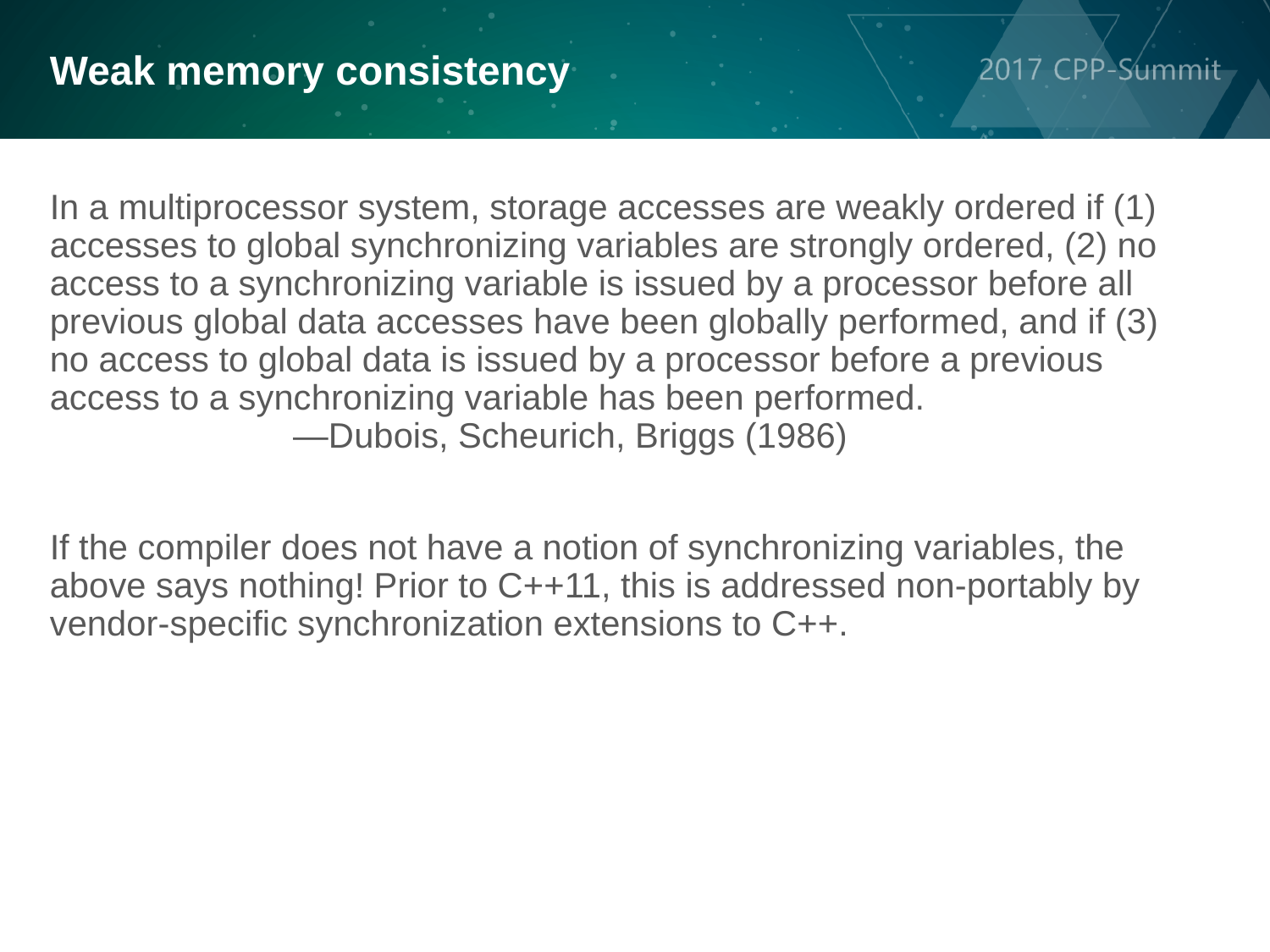

Weak memory consistency
In a multiprocessor system, storage accesses are weakly ordered if (1) accesses to global synchronizing variables are strongly ordered, (2) no access to a synchronizing variable is issued by a processor before all previous global data accesses have been globally performed, and if (3) no access to global data is issued by a processor before a previous access to a synchronizing variable has been performed.
                         —Dubois, Scheurich, Briggs (1986)

If the compiler does not have a notion of synchronizing variables, the above says nothing! Prior to C++11, this is addressed non-portably by vendor-specific synchronization extensions to C++.